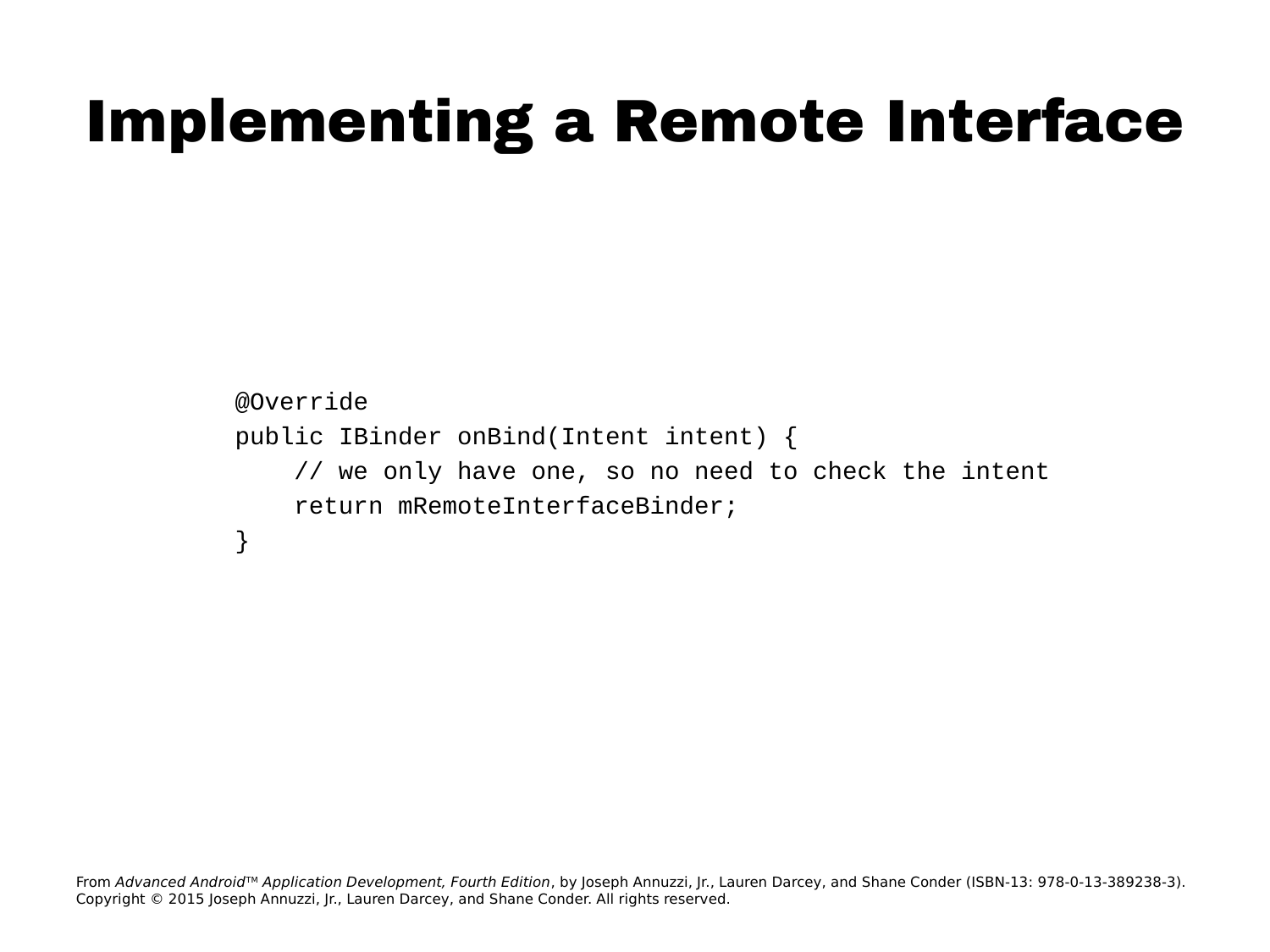

# Implementing a Remote Interface

@Override
public IBinder onBind(Intent intent) {
    // we only have one, so no need to check the intent
    return mRemoteInterfaceBinder;
}
From Advanced AndroidTM Application Development, Fourth Edition, by Joseph Annuzzi, Jr., Lauren Darcey, and Shane Conder (ISBN-13: 978-0-13-389238-3). Copyright © 2015 Joseph Annuzzi, Jr., Lauren Darcey, and Shane Conder. All rights reserved.